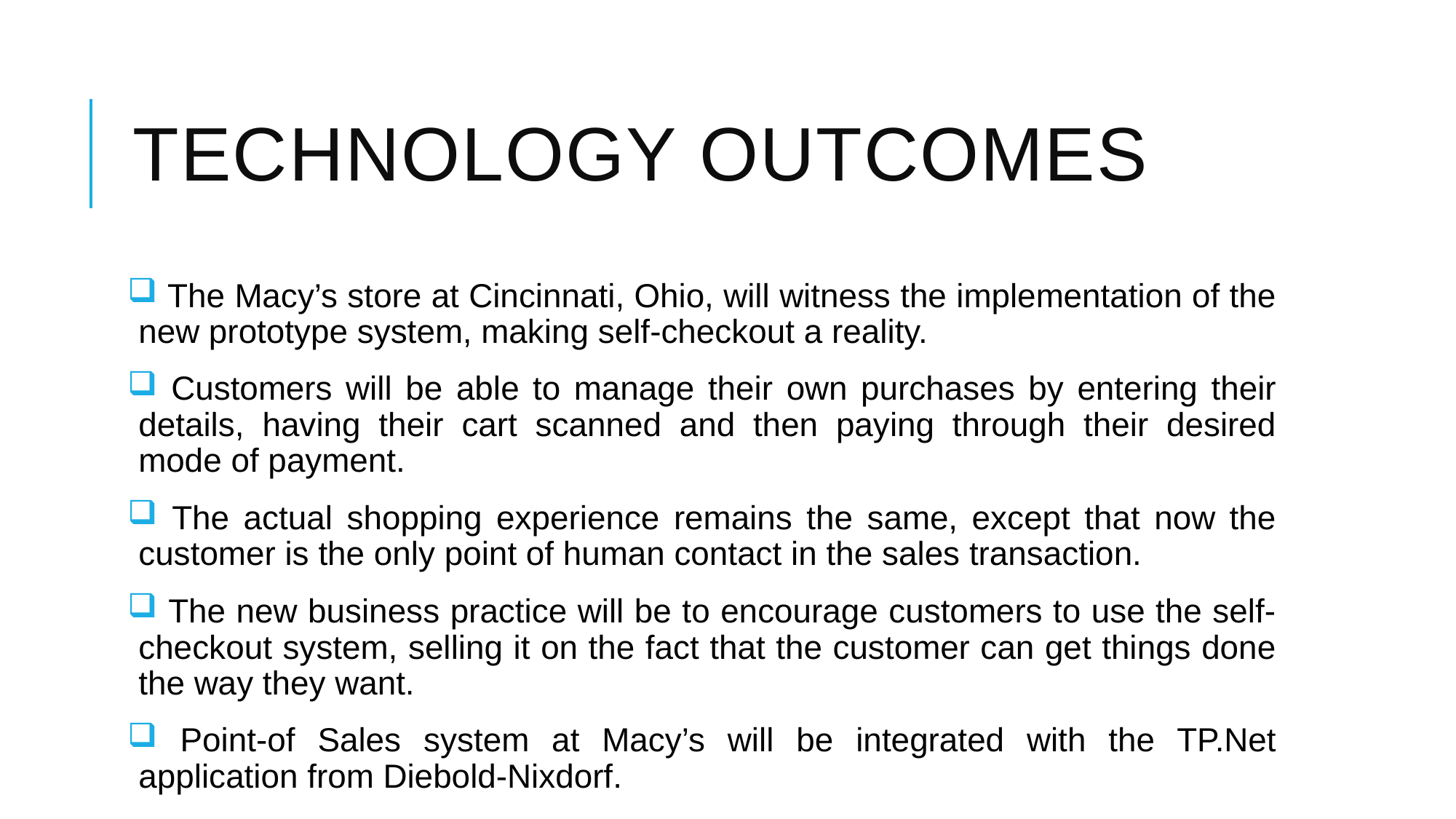

# Technology Outcomes
 The Macy’s store at Cincinnati, Ohio, will witness the implementation of the new prototype system, making self-checkout a reality.
 Customers will be able to manage their own purchases by entering their details, having their cart scanned and then paying through their desired mode of payment.
 The actual shopping experience remains the same, except that now the customer is the only point of human contact in the sales transaction.
 The new business practice will be to encourage customers to use the self-checkout system, selling it on the fact that the customer can get things done the way they want.
 Point-of Sales system at Macy’s will be integrated with the TP.Net application from Diebold-Nixdorf.